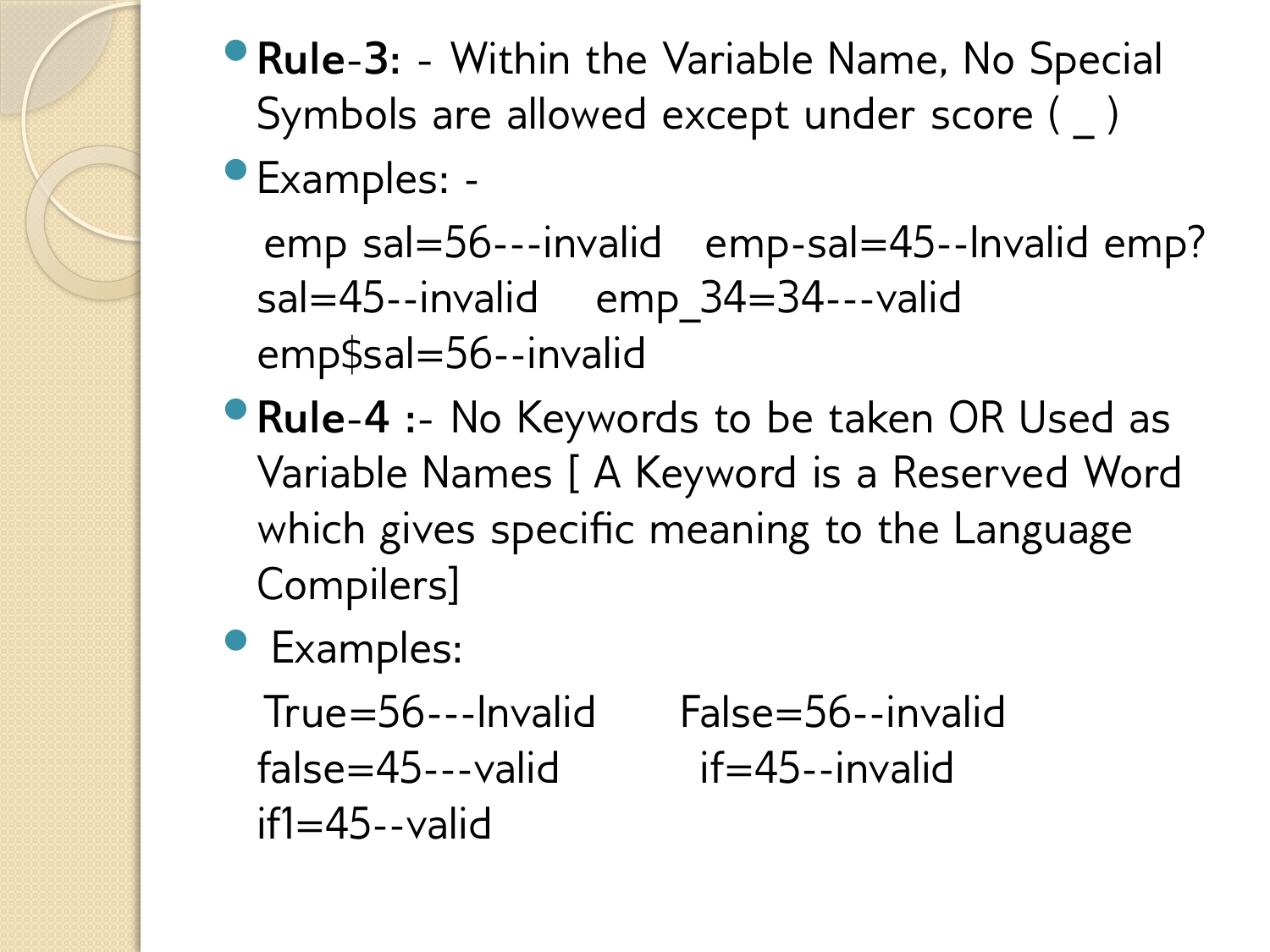

Rule-3: - Within the Variable Name, No Special Symbols are allowed except under score ( _ )
Examples: -
   emp sal=56---invalid   emp-sal=45--Invalid emp?sal=45--invalid    emp_34=34---valid emp$sal=56--invalid
Rule-4 :- No Keywords to be taken OR Used as Variable Names [ A Keyword is a Reserved Word which gives specific meaning to the Language Compilers]
 Examples:
   True=56---Invalid      False=56--invalid false=45---valid          if=45--invalid           	 			if1=45--valid